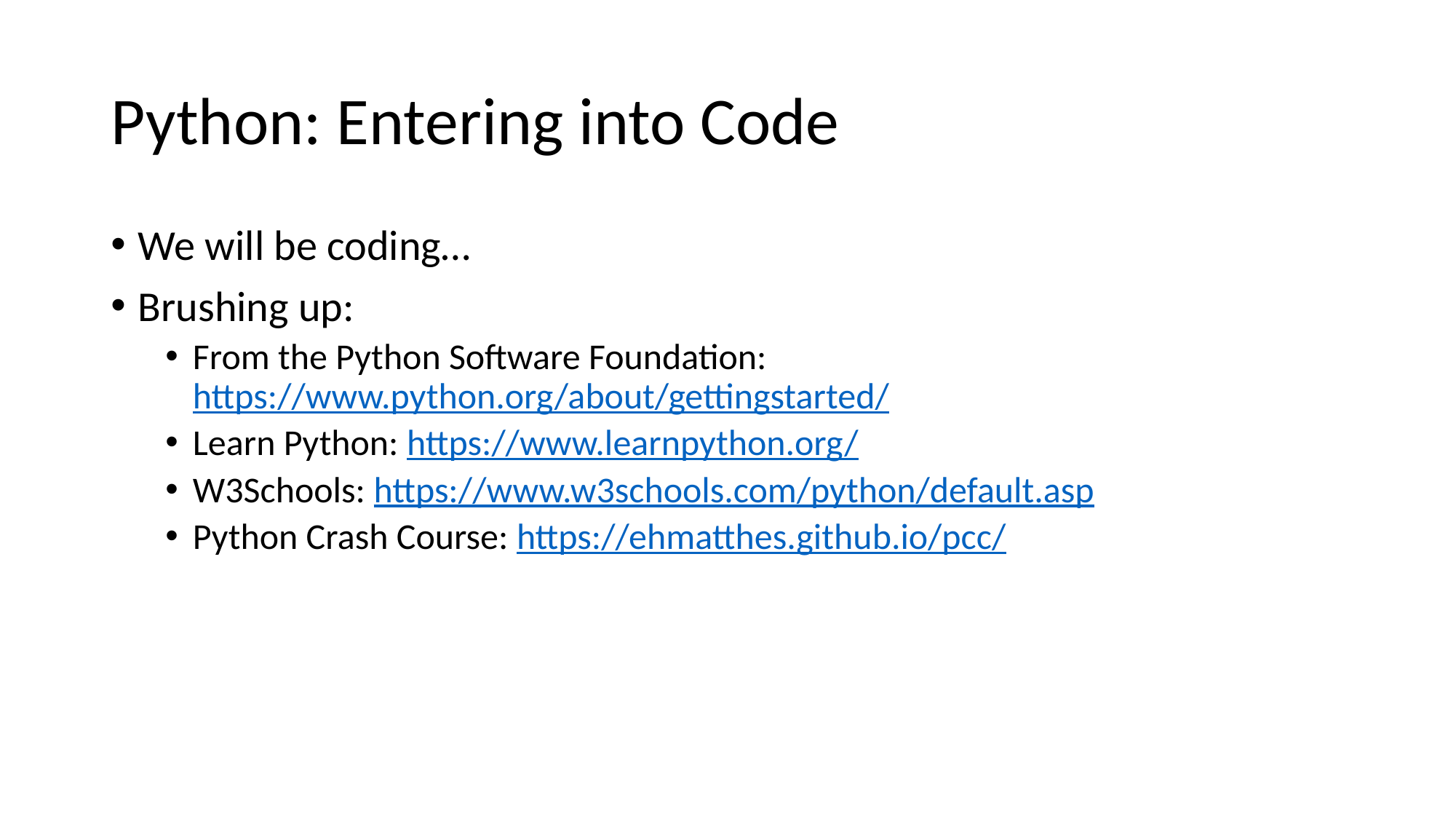

# Python: Entering into Code
We will be coding…
Brushing up:
From the Python Software Foundation:  https://www.python.org/about/gettingstarted/
Learn Python: https://www.learnpython.org/
W3Schools: https://www.w3schools.com/python/default.asp
Python Crash Course: https://ehmatthes.github.io/pcc/